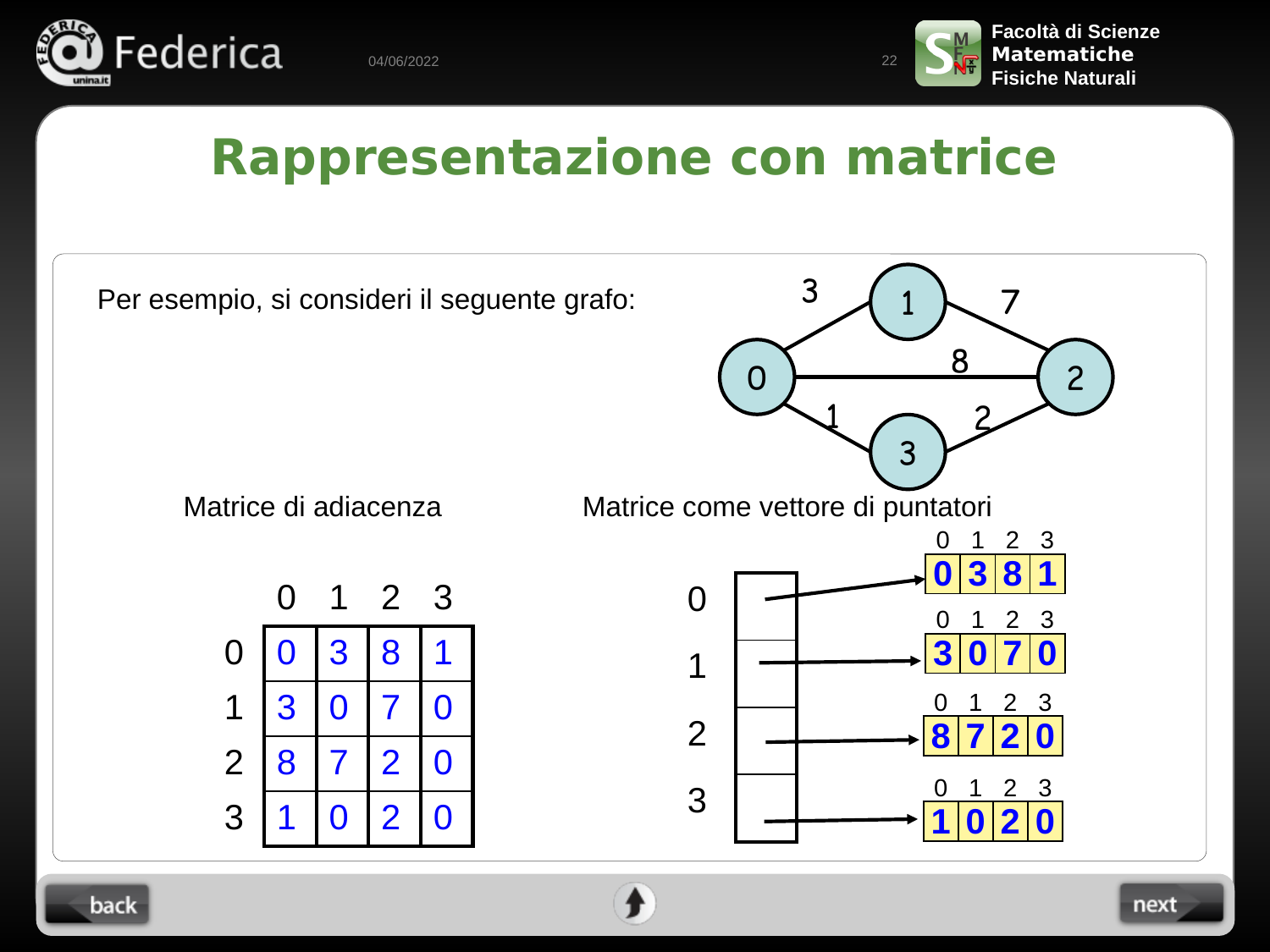

22
04/06/2022
# Rappresentazione con matrice

1
3
7
8
0
2
1
2
3
Per esempio, si consideri il seguente grafo:

           Matrice di adiacenza                  Matrice come vettore di puntatori

| 0 | 1 | 2 | 3 |
| --- | --- | --- | --- |
| 0 | 3 | 8 | 1 |
|  | 0 | 1 | 2 | 3 |
| --- | --- | --- | --- | --- |
| 0 | 0 | 3 | 8 | 1 |
| 1 | 3 | 0 | 7 | 0 |
| 2 | 8 | 7 | 2 | 0 |
| 3 | 1 | 0 | 2 | 0 |
| 0 |  |
| --- | --- |
| 1 |  |
| 2 |  |
| 3 |  |
| 0 | 1 | 2 | 3 |
| --- | --- | --- | --- |
| 3 | 0 | 7 | 0 |
| 0 | 1 | 2 | 3 |
| --- | --- | --- | --- |
| 8 | 7 | 2 | 0 |
| 0 | 1 | 2 | 3 |
| --- | --- | --- | --- |
| 1 | 0 | 2 | 0 |